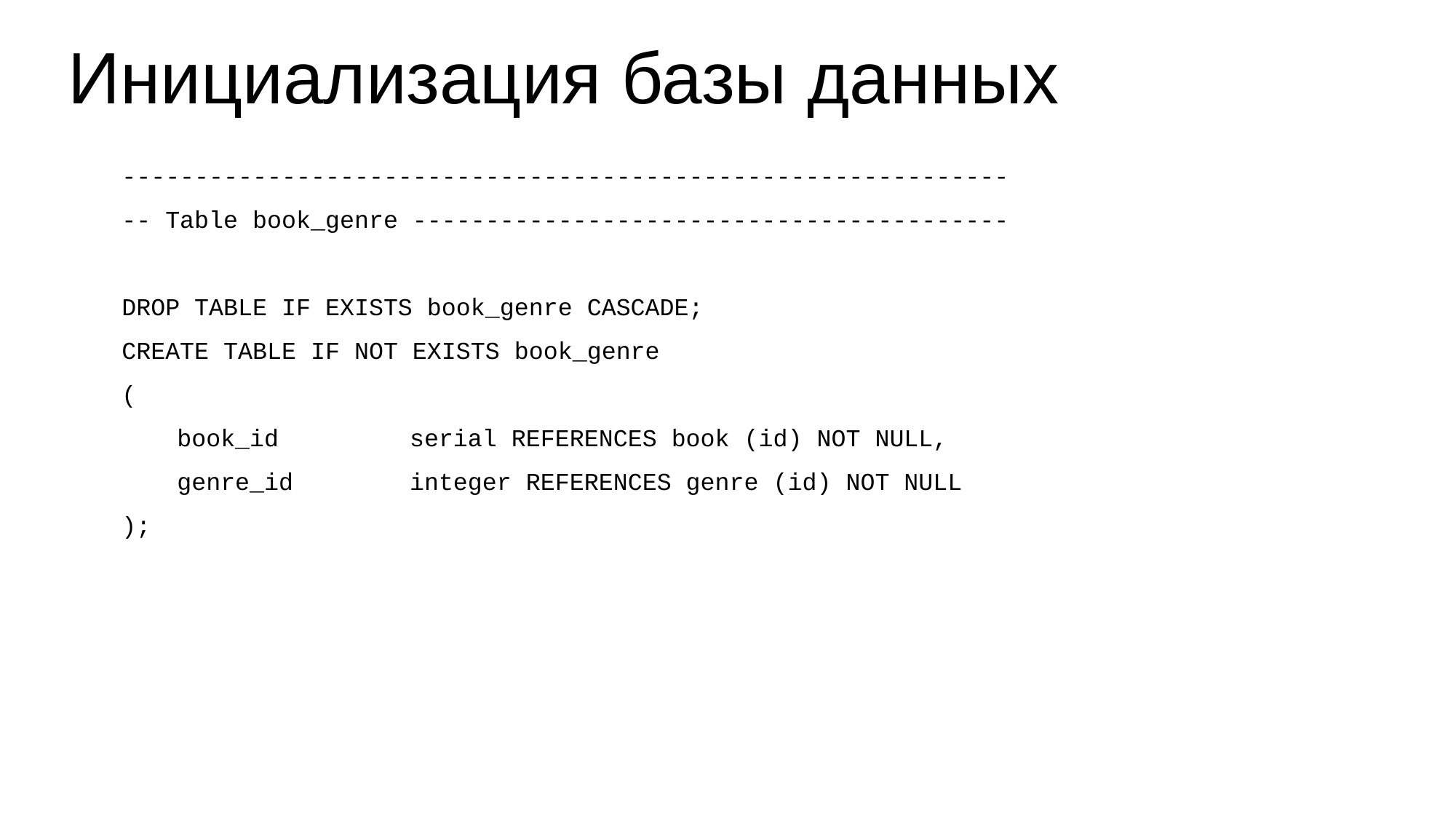

# Инициализация базы данных
-------------------------------------------------------------
-- Table book_genre -----------------------------------------

DROP TABLE IF EXISTS book_genre CASCADE;
CREATE TABLE IF NOT EXISTS book_genre
(
	book_id         serial REFERENCES book (id) NOT NULL,
	genre_id        integer REFERENCES genre (id) NOT NULL
);